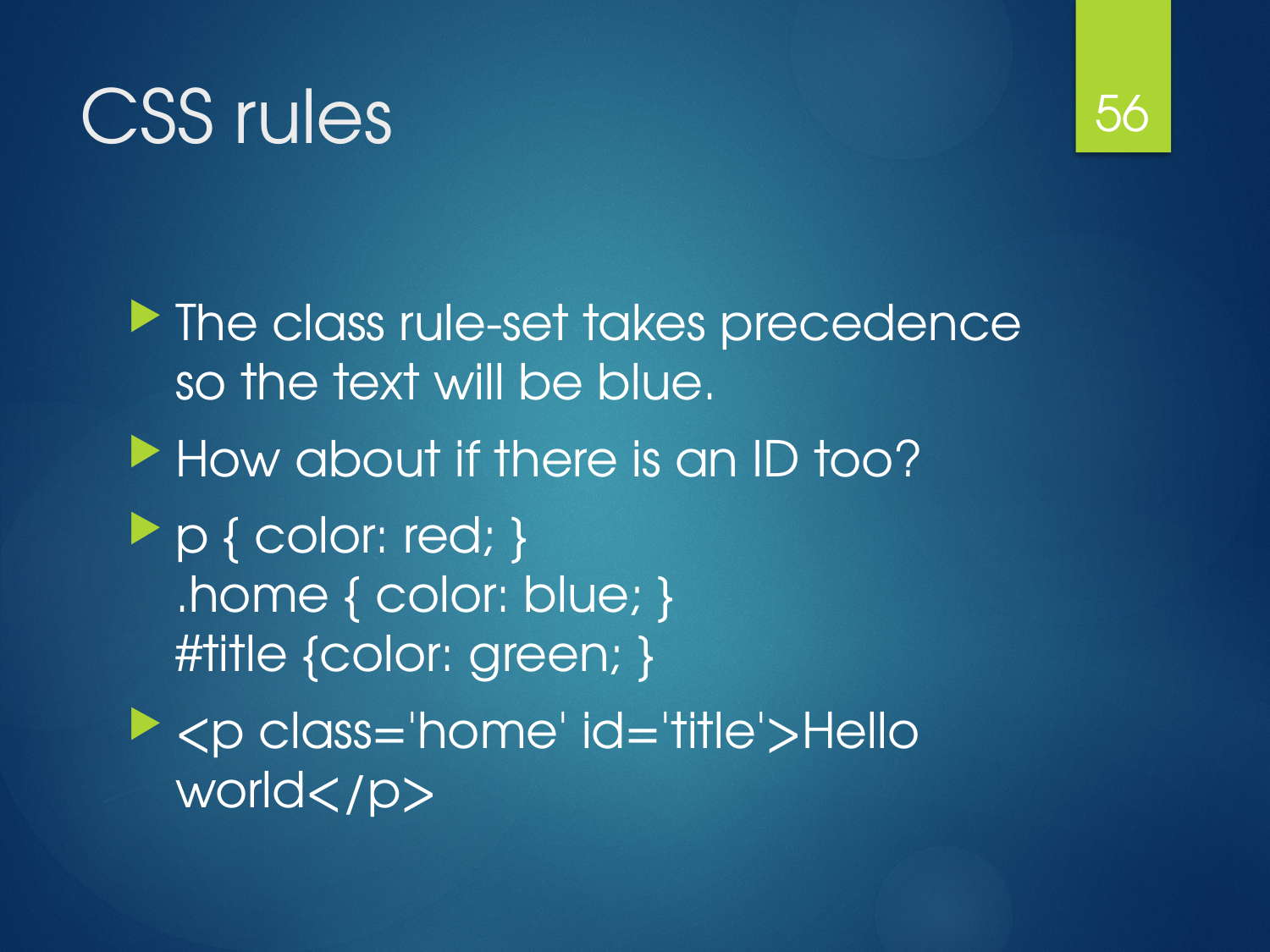

56
# CSS rules
The class rule-set takes precedence so the text will be blue.
How about if there is an ID too?
p { color: red; }
.home { color: blue; }
#title {color: green; }
<p class='home' id='title'>Hello world</p>